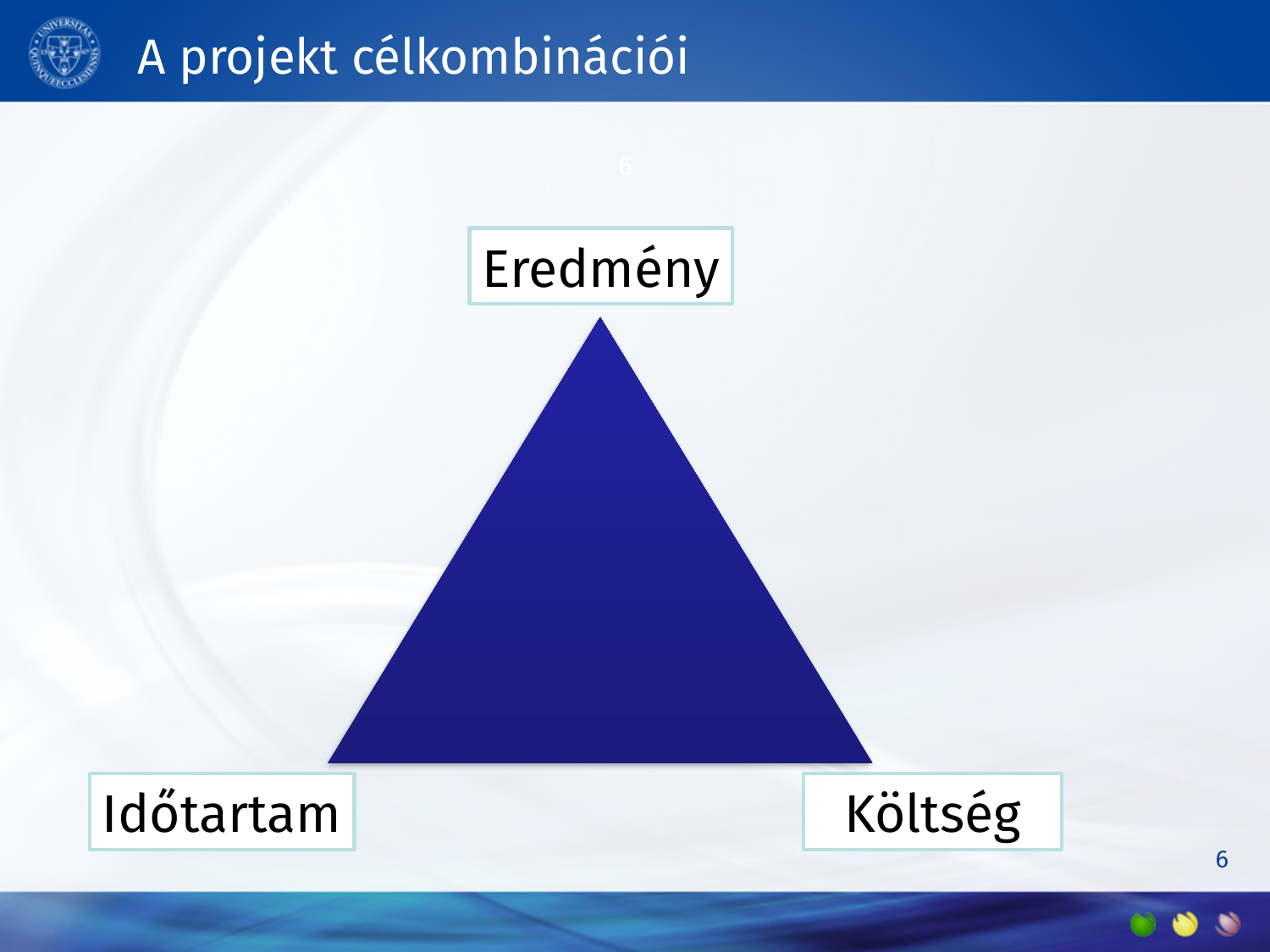

# A projekt célkombinációi
6
Eredmény

Időtartam
Költség
6